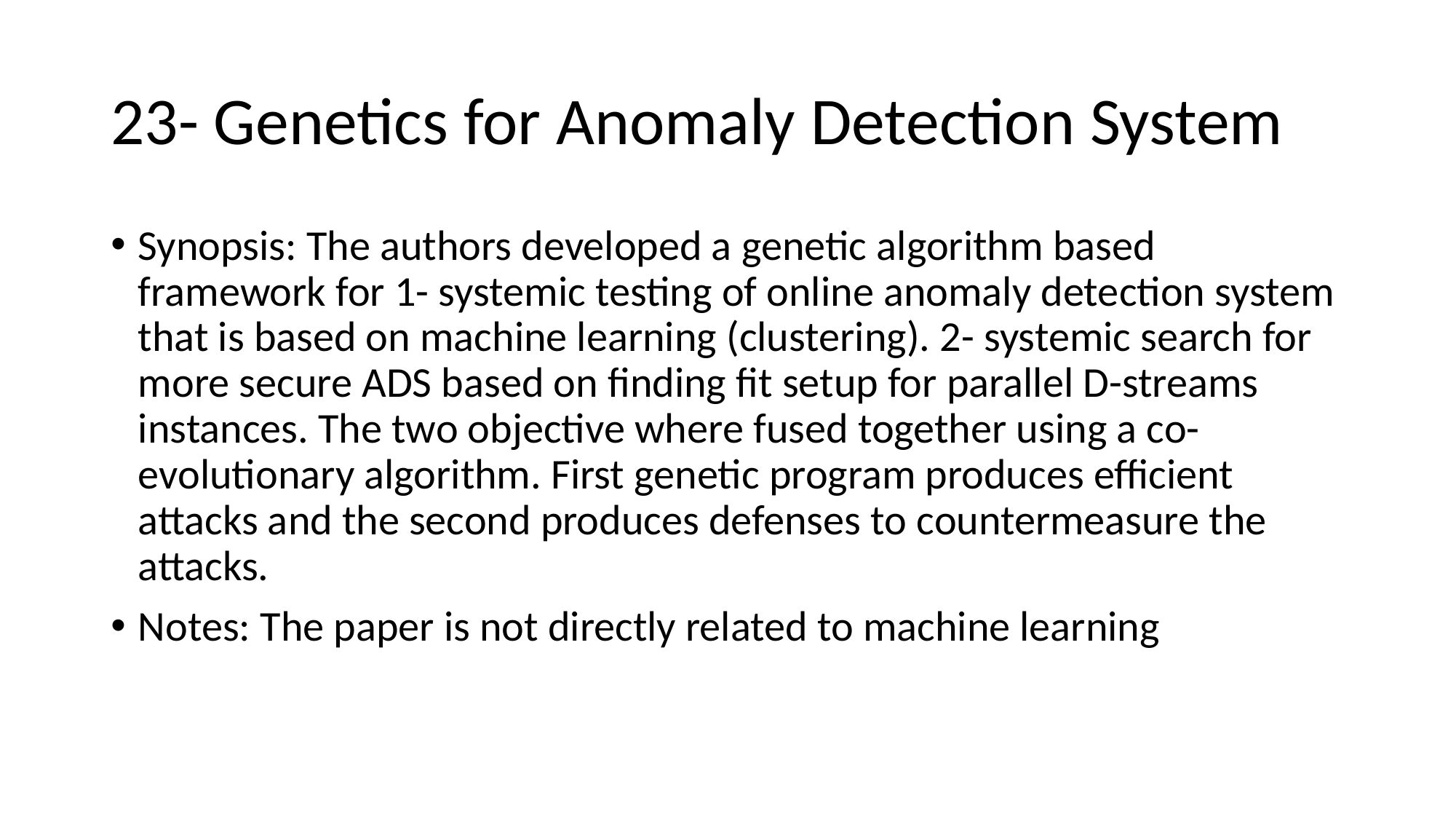

# 23- Genetics for Anomaly Detection System
Synopsis: The authors developed a genetic algorithm based framework for 1- systemic testing of online anomaly detection system that is based on machine learning (clustering). 2- systemic search for more secure ADS based on finding fit setup for parallel D-streams instances. The two objective where fused together using a co-evolutionary algorithm. First genetic program produces efficient attacks and the second produces defenses to countermeasure the attacks.
Notes: The paper is not directly related to machine learning